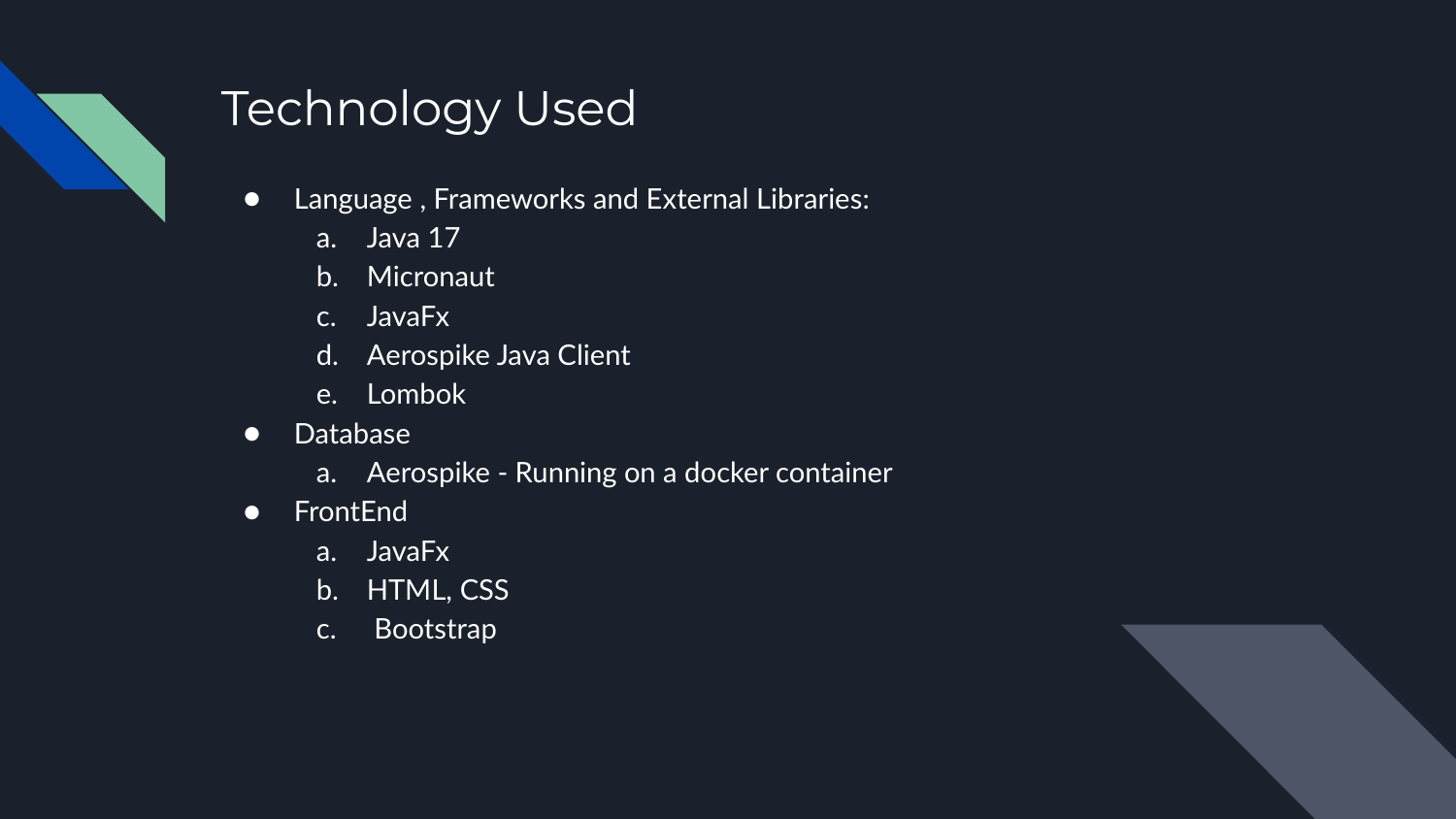

# Technology Used
Language , Frameworks and External Libraries:
Java 17
Micronaut
JavaFx
Aerospike Java Client
Lombok
Database
Aerospike - Running on a docker container
FrontEnd
JavaFx
HTML, CSS
 Bootstrap